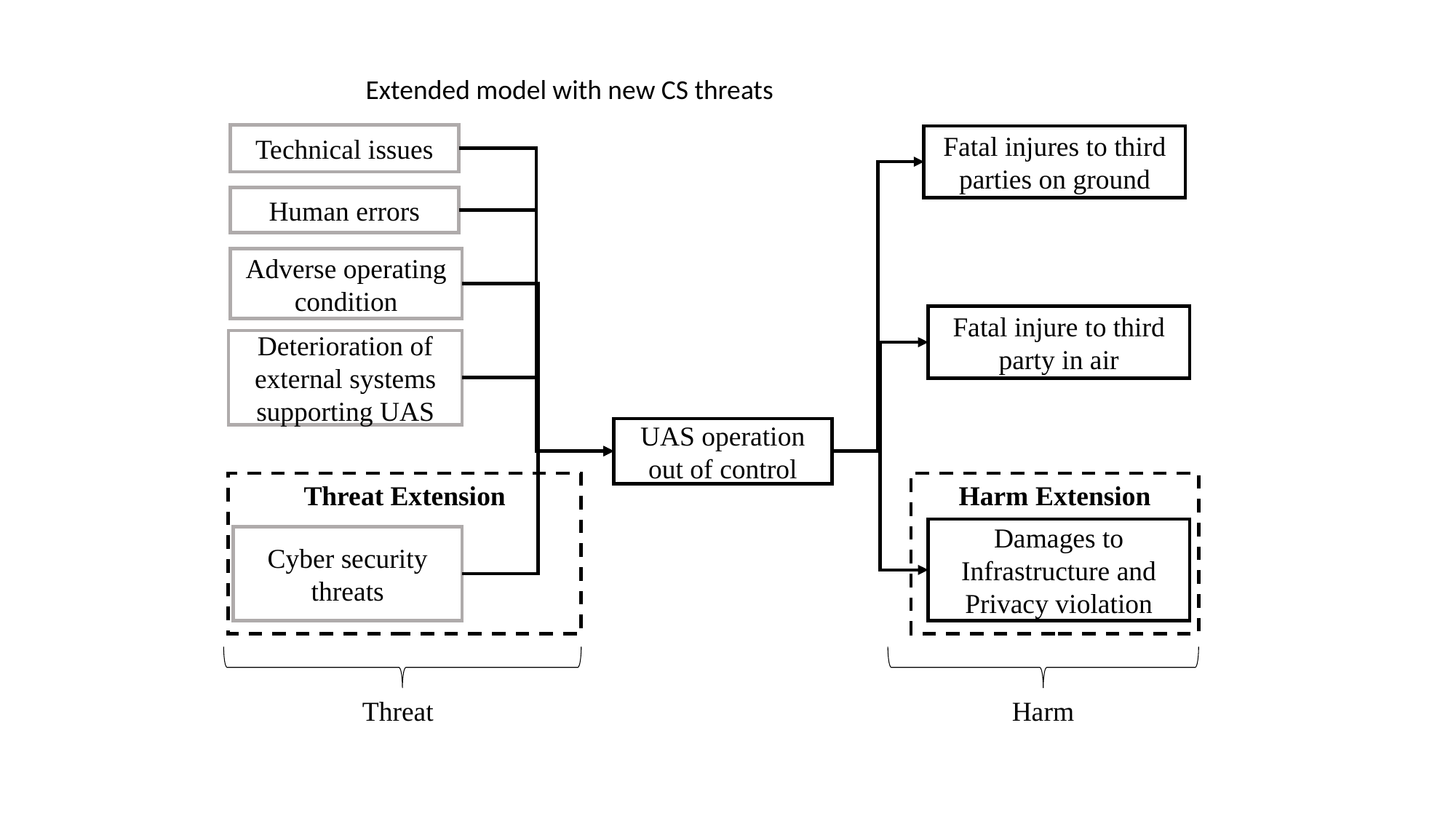

Extended model with new CS threats
Technical issues
Fatal injures to third parties on ground
Human errors
Adverse operating condition
Fatal injure to third party in air
Deterioration of external systems supporting UAS
UAS operation out of control
Threat Extension
Harm Extension

Damages to Infrastructure and Privacy violation
Cyber security threats
Threat
Harm